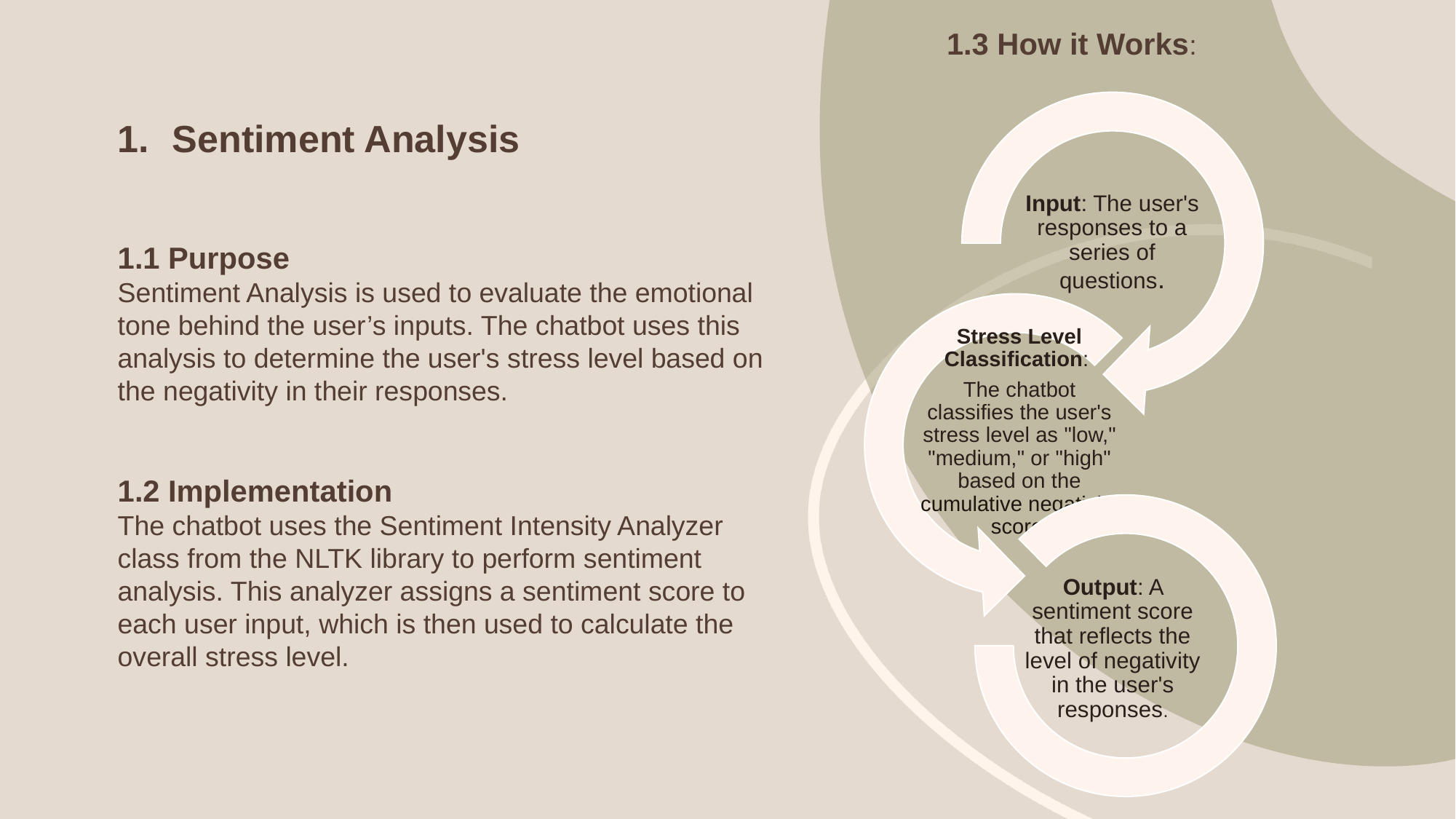

1.3 How it Works:
Input: The user's responses to a series of questions.
Stress Level Classification:
The chatbot classifies the user's stress level as "low," "medium," or "high" based on the cumulative negativity score.
Output: A sentiment score that reflects the level of negativity in the user's responses.
Sentiment Analysis

1.1 Purpose
Sentiment Analysis is used to evaluate the emotional tone behind the user’s inputs. The chatbot uses this analysis to determine the user's stress level based on the negativity in their responses.

1.2 Implementation
The chatbot uses the Sentiment Intensity Analyzer class from the NLTK library to perform sentiment analysis. This analyzer assigns a sentiment score to each user input, which is then used to calculate the overall stress level.